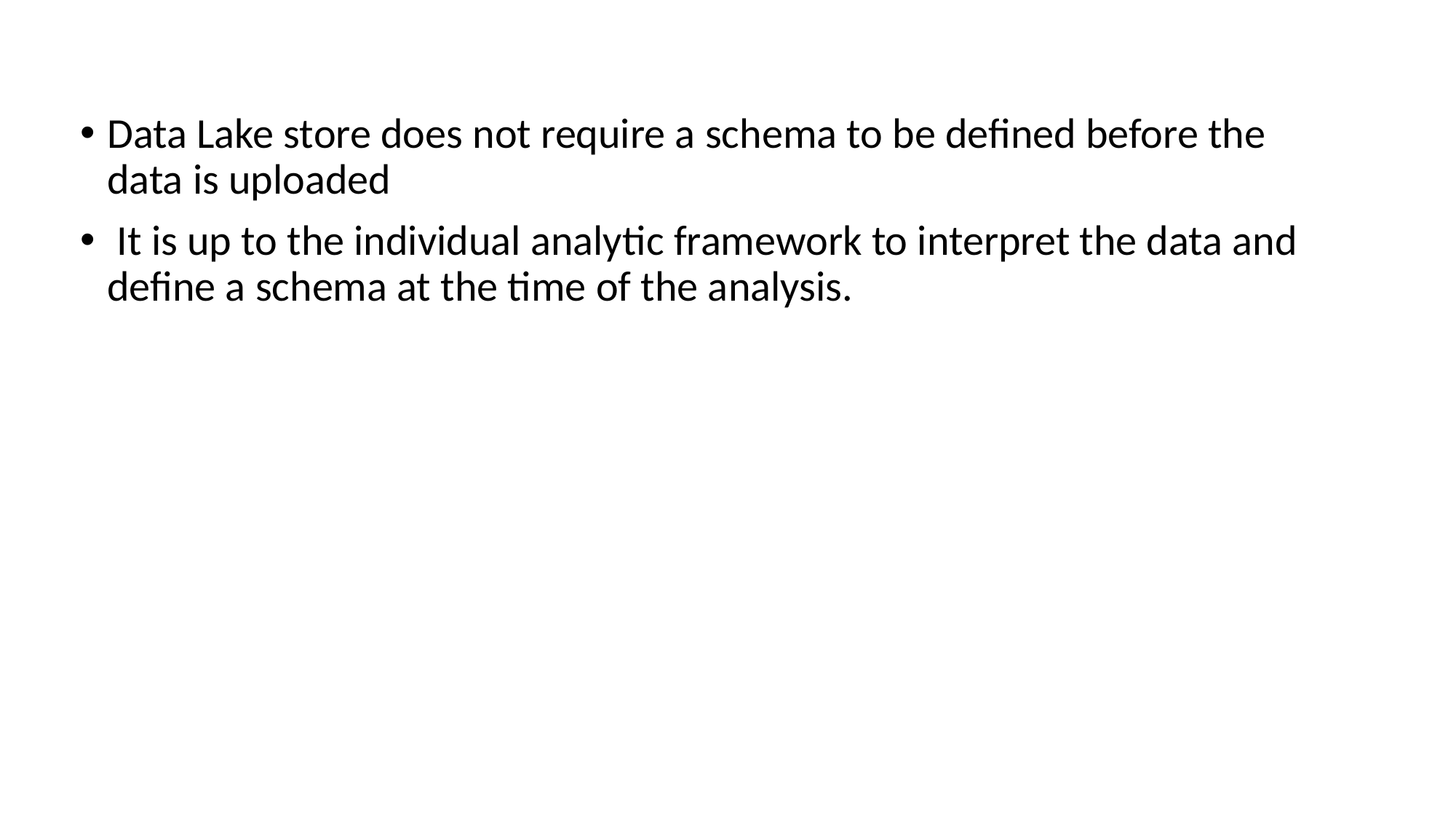

Data Lake store does not require a schema to be defined before the data is uploaded
 It is up to the individual analytic framework to interpret the data and define a schema at the time of the analysis.